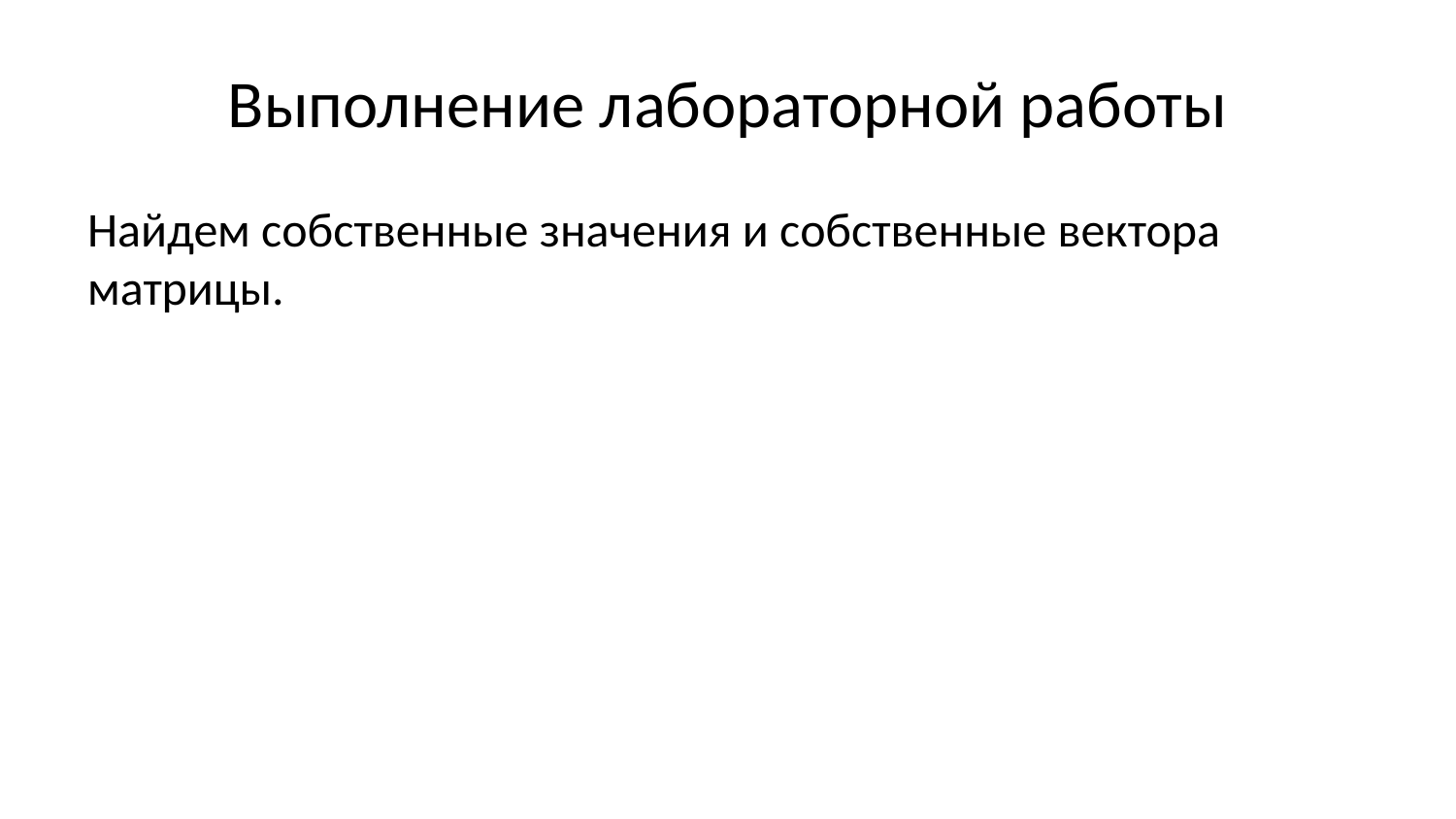

# Выполнение лабораторной работы
Найдем собственные значения и собственные вектора матрицы.